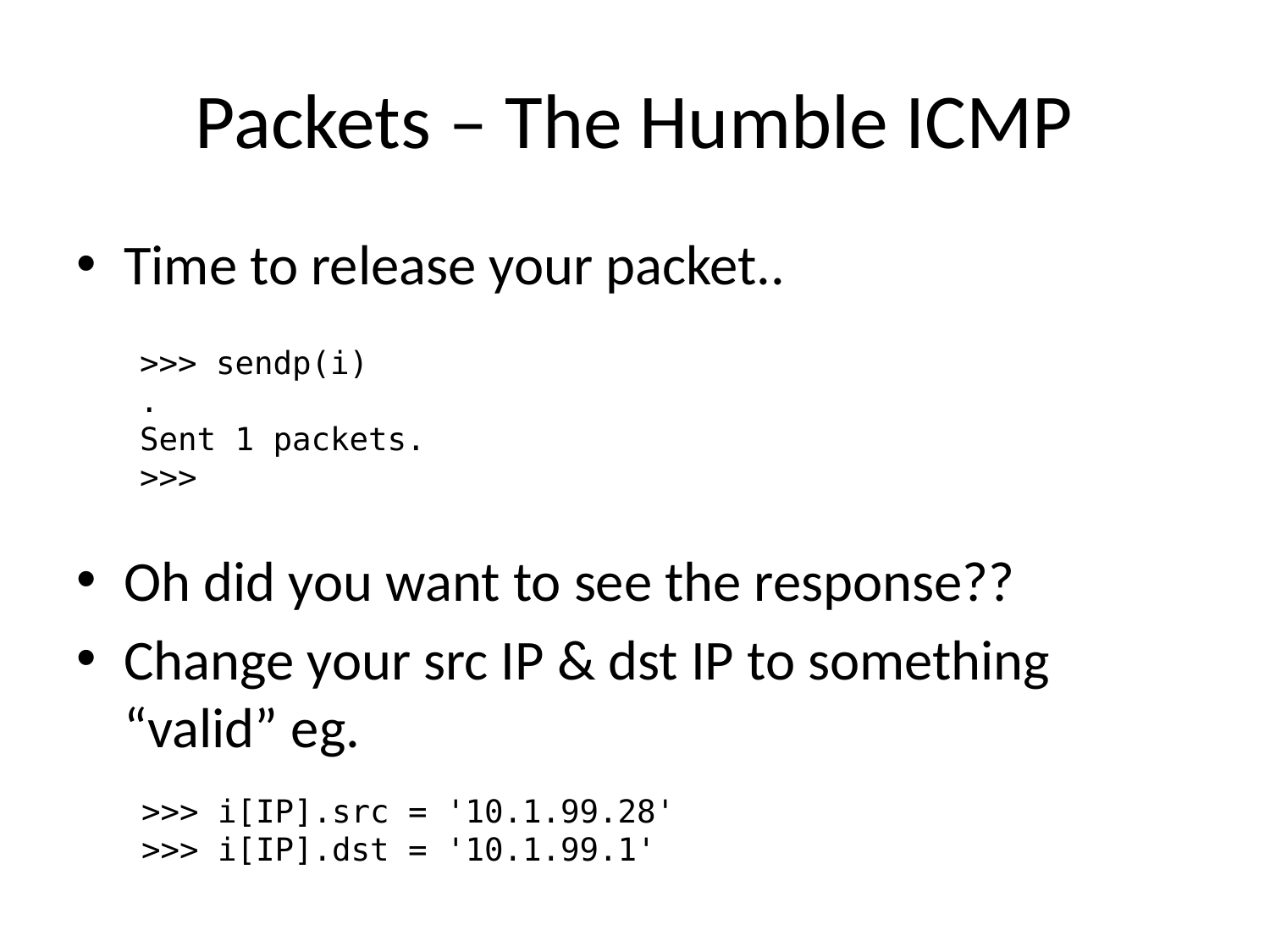

# Packets – The Humble ICMP
Time to release your packet..

Oh did you want to see the response??
Change your src IP & dst IP to something “valid” eg.
>>> sendp(i)
.
Sent 1 packets.
>>>
>>> i[IP].src = '10.1.99.28'
>>> i[IP].dst = '10.1.99.1'